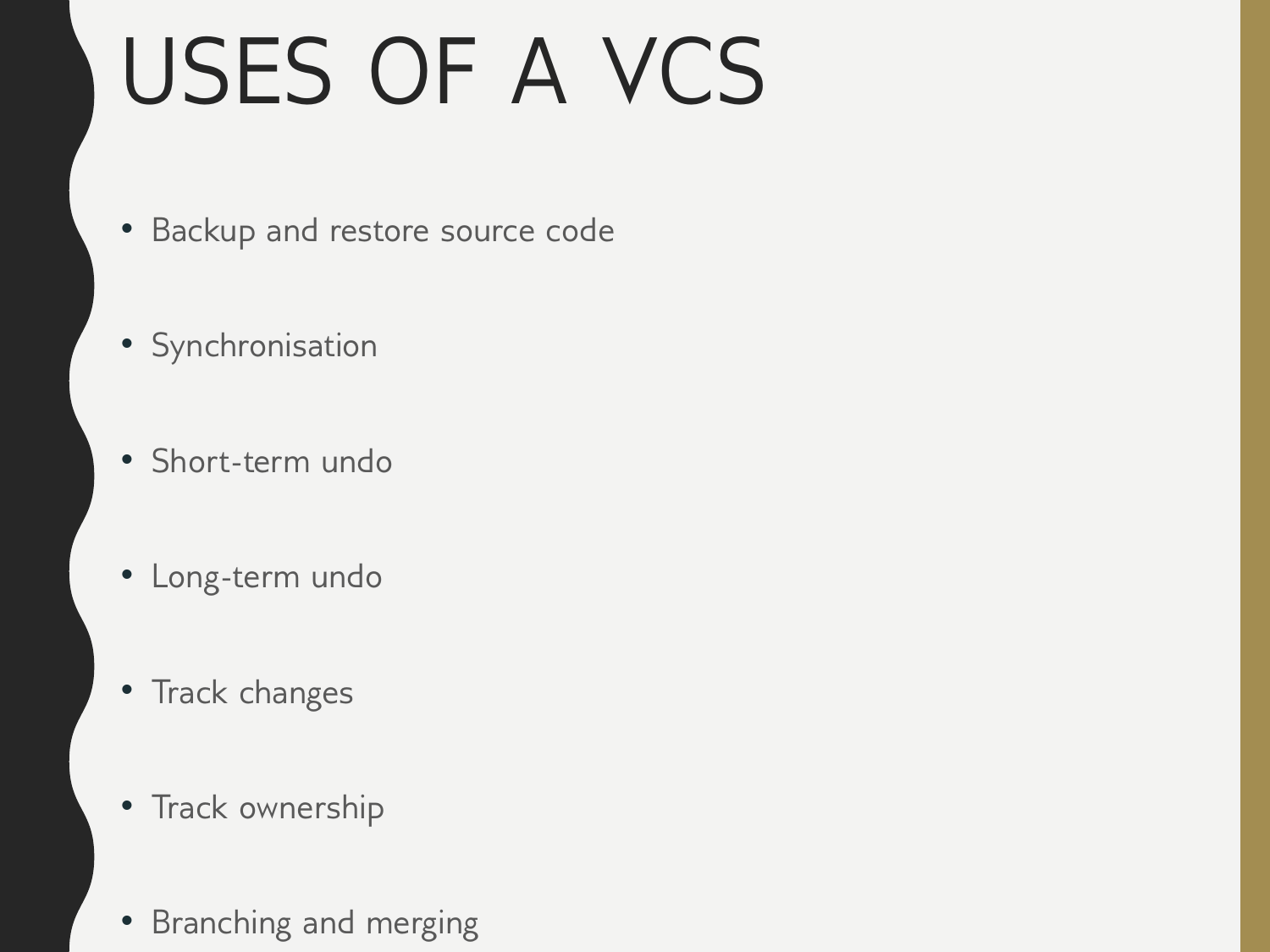

Uses of a VCS
Backup and restore source code

Synchronisation

Short-term undo

Long-term undo

Track changes

Track ownership

Branching and merging